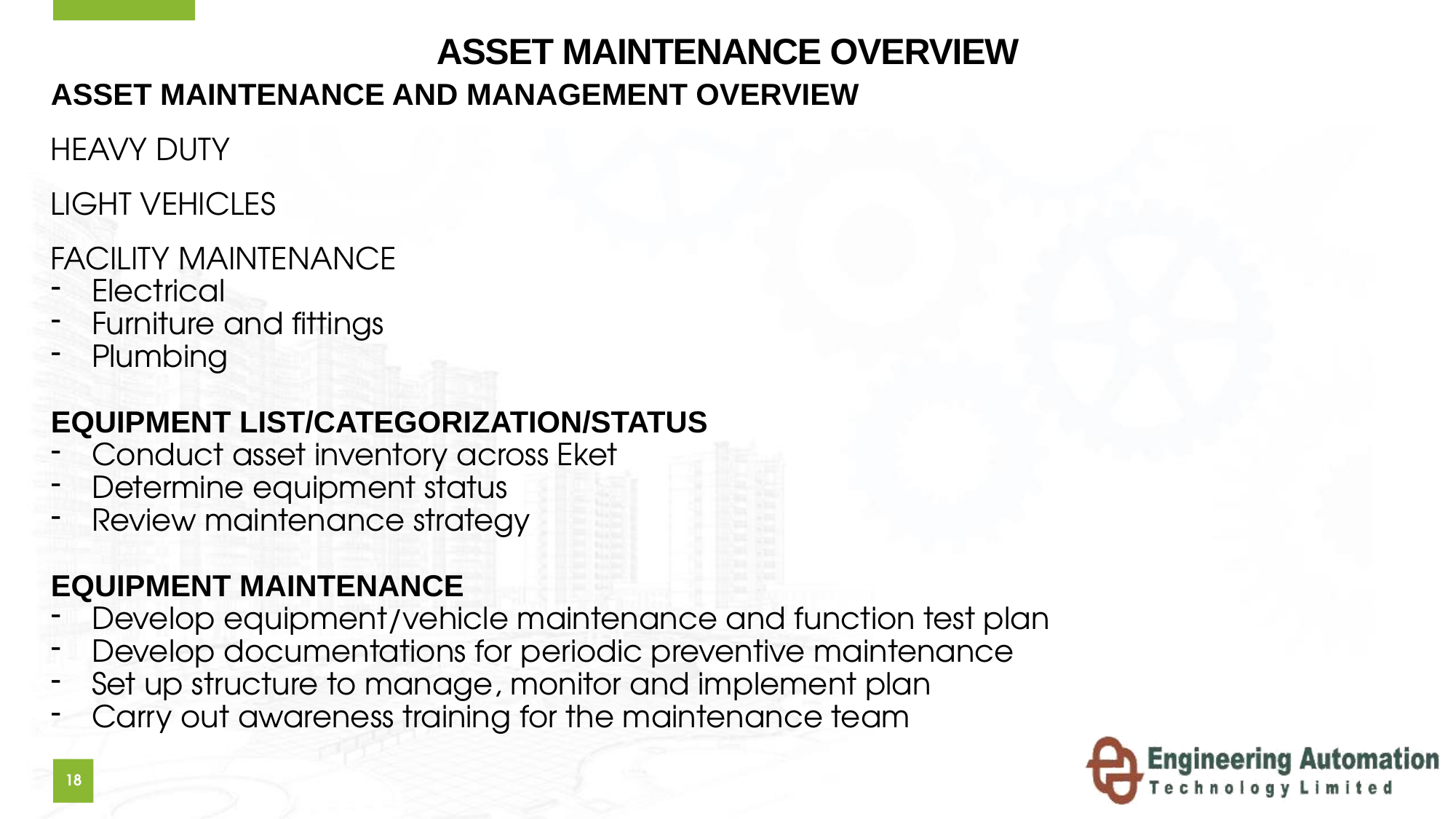

# ASSET MAINTENANCE OVERVIEW
ASSET MAINTENANCE AND MANAGEMENT OVERVIEW
HEAVY DUTY
LIGHT VEHICLES
FACILITY MAINTENANCE
Electrical
Furniture and fittings
Plumbing

EQUIPMENT LIST/CATEGORIZATION/STATUS
Conduct asset inventory across Eket
Determine equipment status
Review maintenance strategy

EQUIPMENT MAINTENANCE
Develop equipment/vehicle maintenance and function test plan
Develop documentations for periodic preventive maintenance
Set up structure to manage, monitor and implement plan
Carry out awareness training for the maintenance team